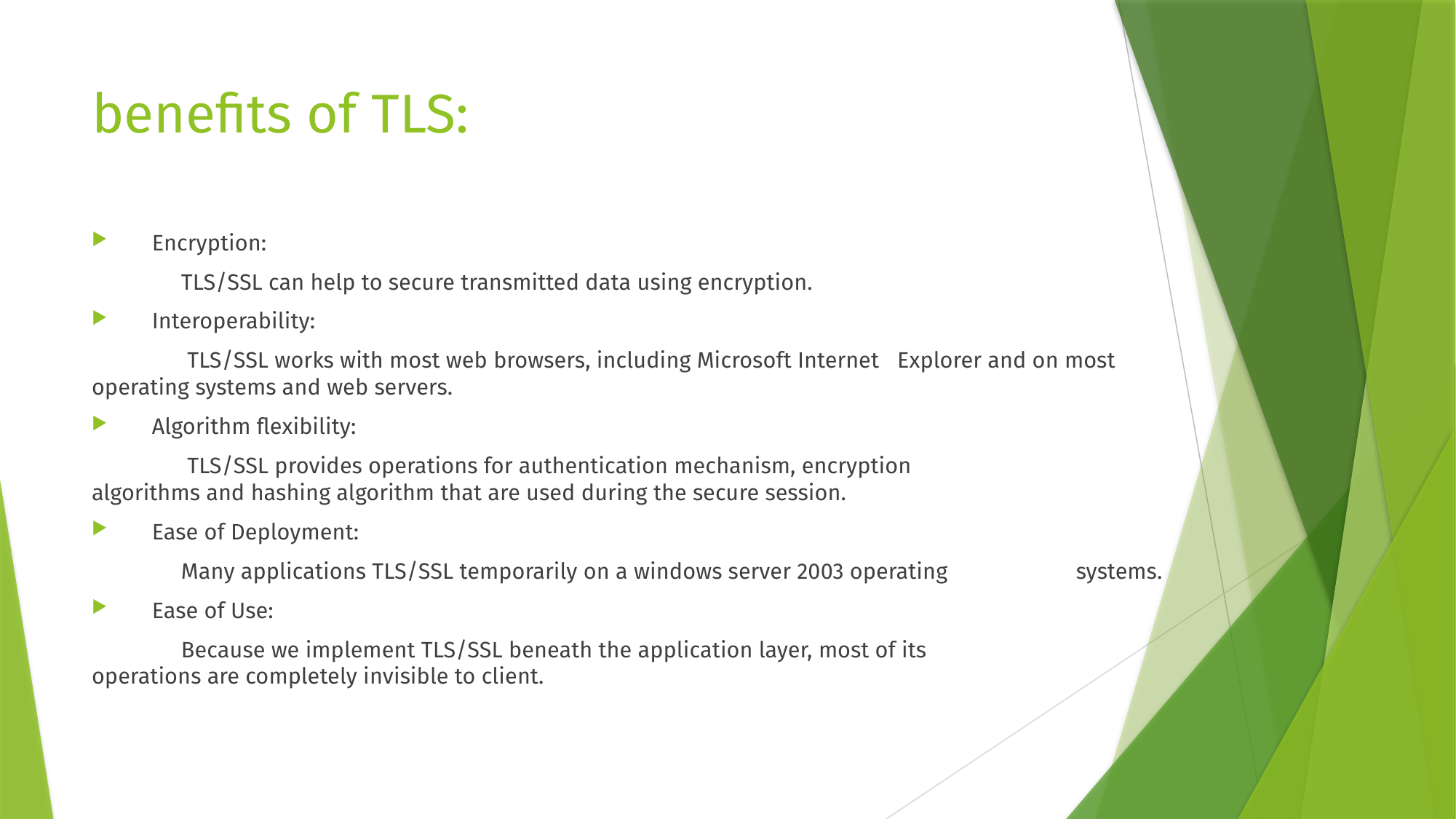

# benefits of TLS:

    Encryption:
    		TLS/SSL can help to secure transmitted data using encryption.
    Interoperability:
   		 TLS/SSL works with most web browsers, including Microsoft Internet 					Explorer and on most operating systems and web servers.
    Algorithm flexibility:
   		 TLS/SSL provides operations for authentication mechanism, encryption 				algorithms and hashing algorithm that are used during the secure session.
    Ease of Deployment:
    		Many applications TLS/SSL temporarily on a windows server 2003 operating 			systems.
    Ease of Use:
    		Because we implement TLS/SSL beneath the application layer, most of its 				operations are completely invisible to client.